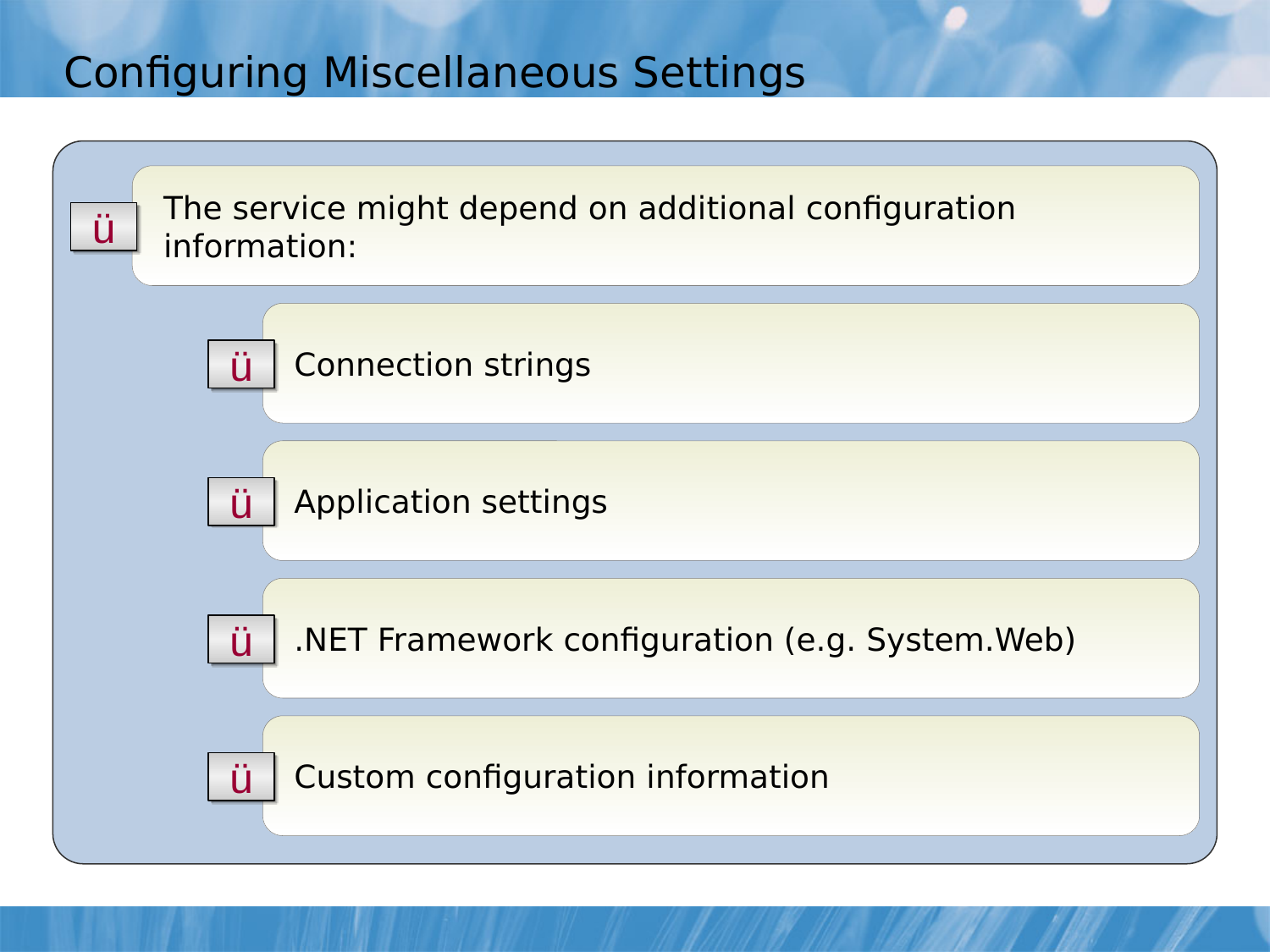

Configuring Miscellaneous Settings

The service might depend on additional configuration information:
ü
Connection strings
ü
Application settings
ü
.NET Framework configuration (e.g. System.Web)
ü
Custom configuration information
ü